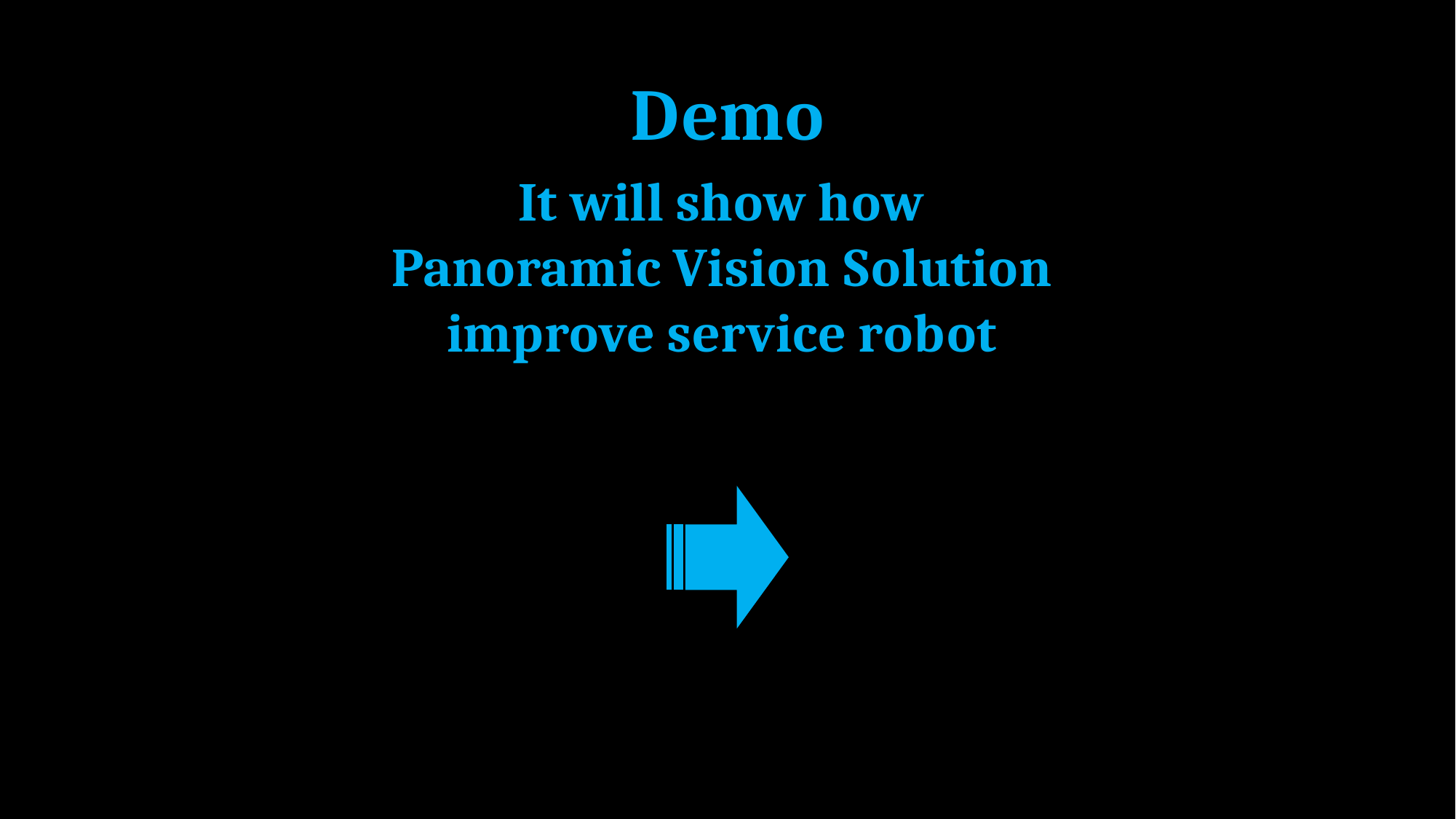

Demo
It will show how
Panoramic Vision Solution
improve service robot